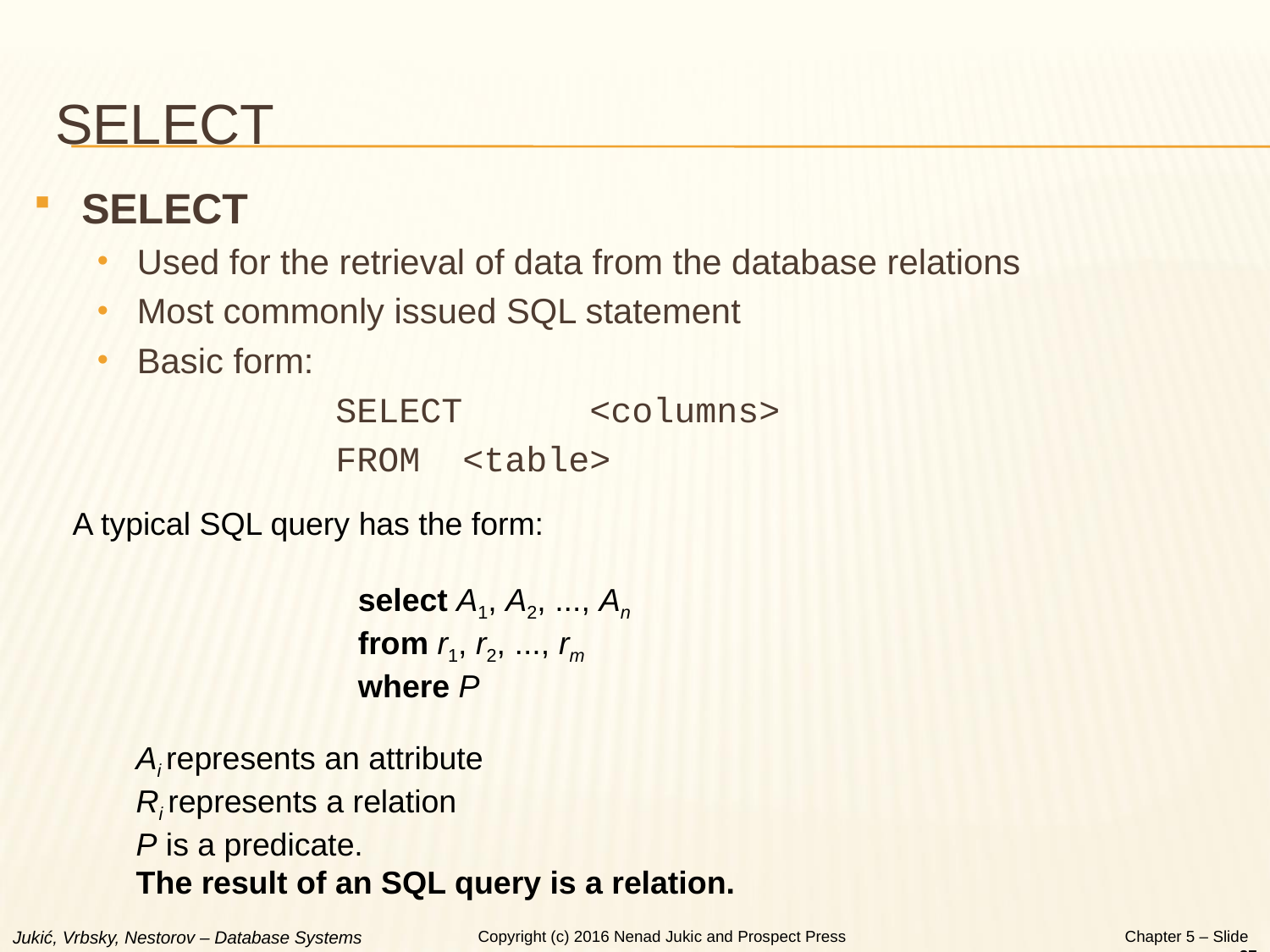

# SELECT
SELECT
Used for the retrieval of data from the database relations
Most commonly issued SQL statement
Basic form:
SELECT 	<columns>
FROM 	<table>
A typical SQL query has the form:
	select A1, A2, ..., An
	from r1, r2, ..., rm
	where P
Ai represents an attribute
Ri represents a relation
P is a predicate.
The result of an SQL query is a relation.
Jukić, Vrbsky, Nestorov – Database Systems
Chapter 5 – Slide  27